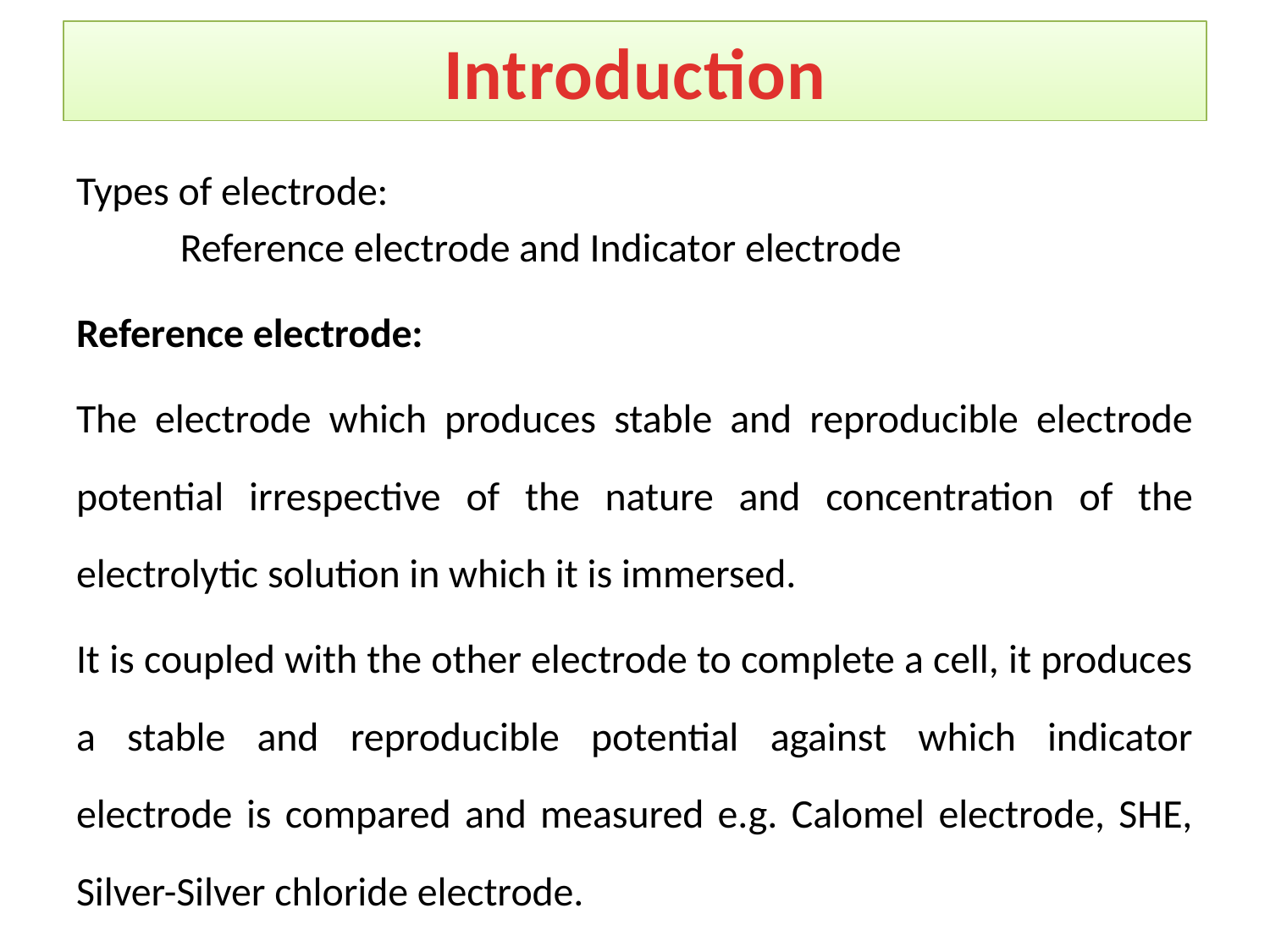

# Introduction
Types of electrode:
	Reference electrode and Indicator electrode
Reference electrode:
The electrode which produces stable and reproducible electrode potential irrespective of the nature and concentration of the electrolytic solution in which it is immersed.
It is coupled with the other electrode to complete a cell, it produces a stable and reproducible potential against which indicator electrode is compared and measured e.g. Calomel electrode, SHE, Silver-Silver chloride electrode.